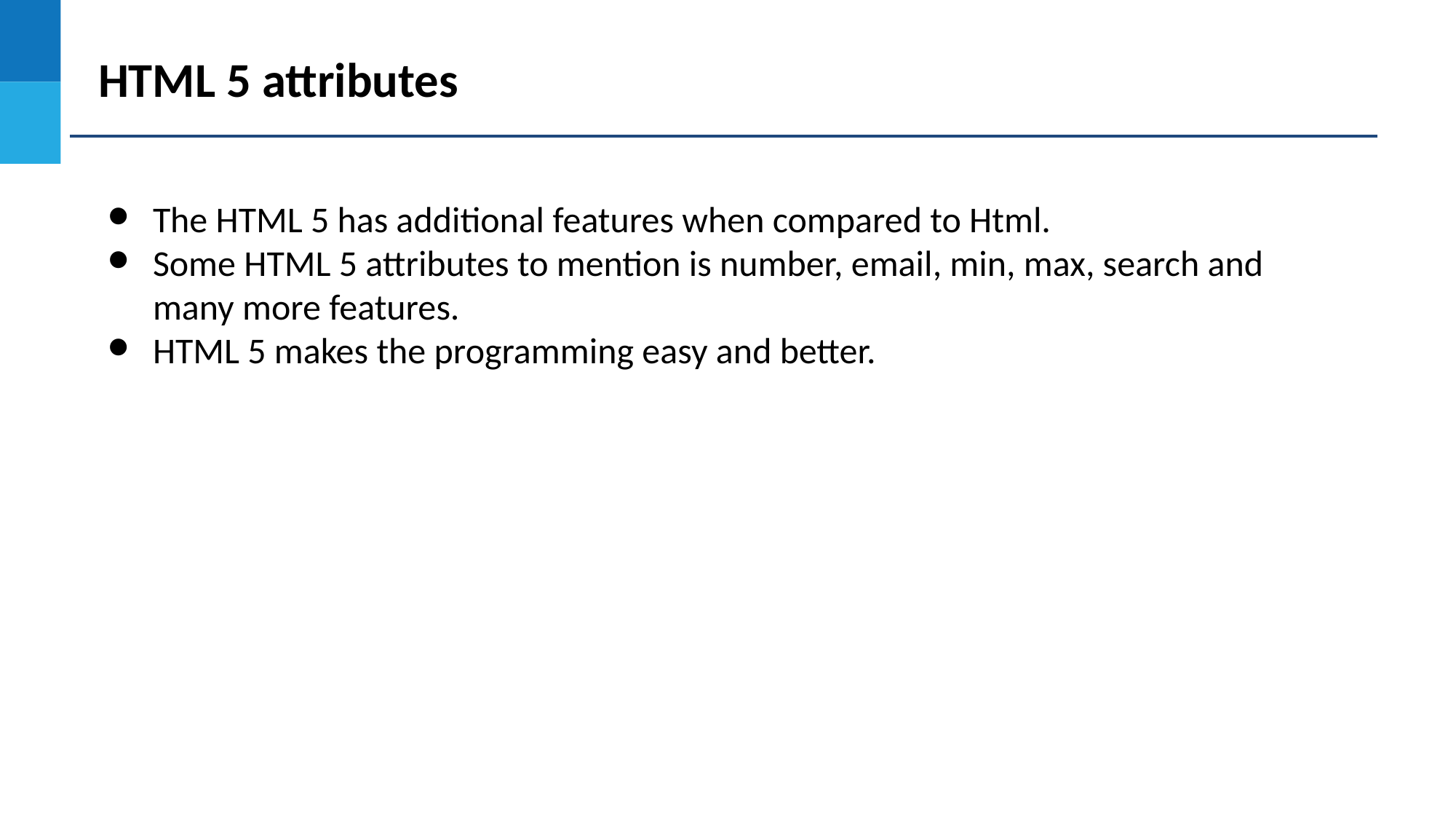

HTML 5 attributes
The HTML 5 has additional features when compared to Html.
Some HTML 5 attributes to mention is number, email, min, max, search and many more features.
HTML 5 makes the programming easy and better.